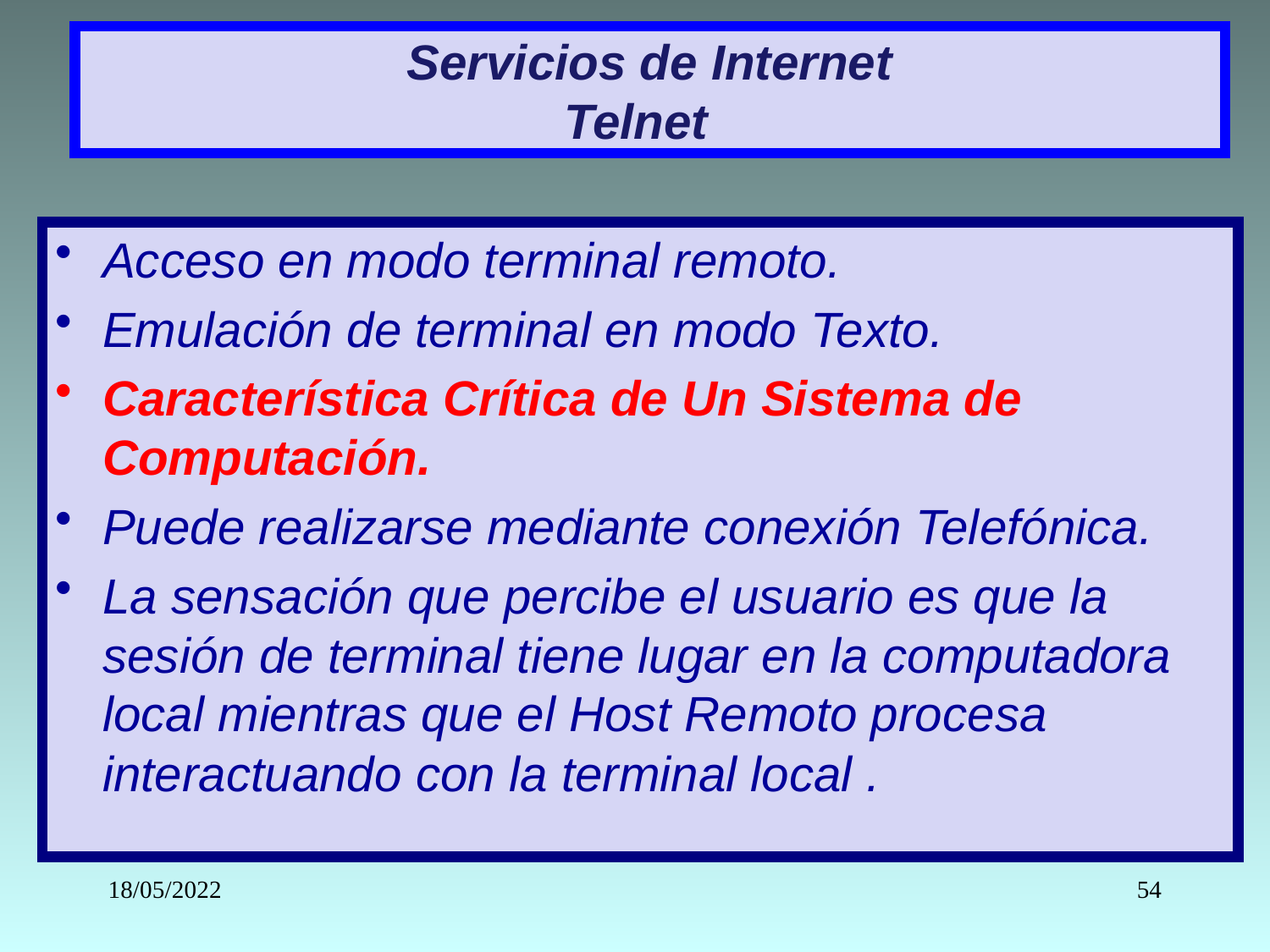

# Servicios de Internet Telnet
Acceso en modo terminal remoto.
Emulación de terminal en modo Texto.
Característica Crítica de Un Sistema de Computación.
Puede realizarse mediante conexión Telefónica.
La sensación que percibe el usuario es que la sesión de terminal tiene lugar en la computadora local mientras que el Host Remoto procesa interactuando con la terminal local .
18/05/2022
54